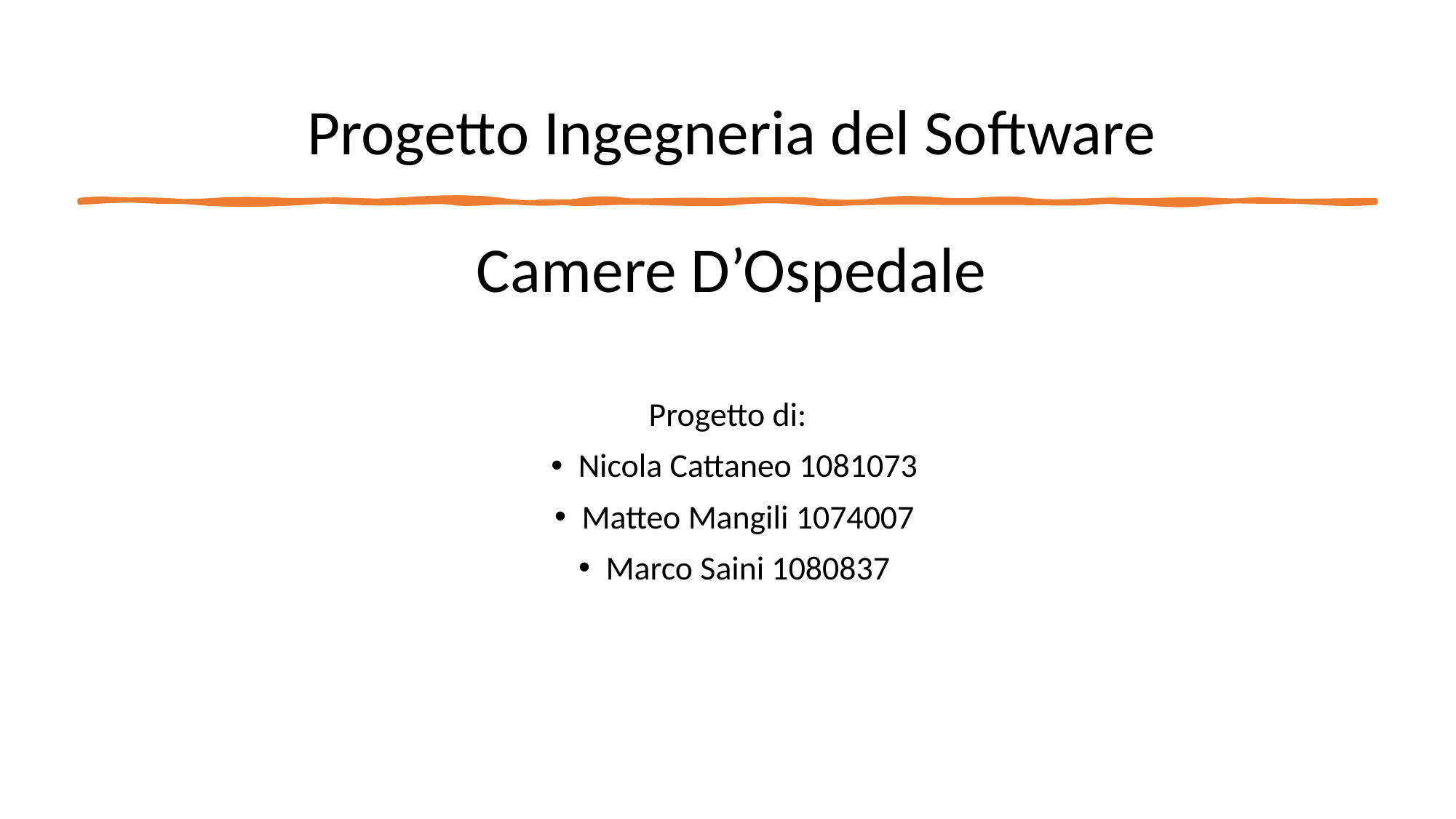

# Progetto Ingegneria del Software Camere D’Ospedale

Progetto di:
Nicola Cattaneo 1081073
Matteo Mangili 1074007
Marco Saini 1080837